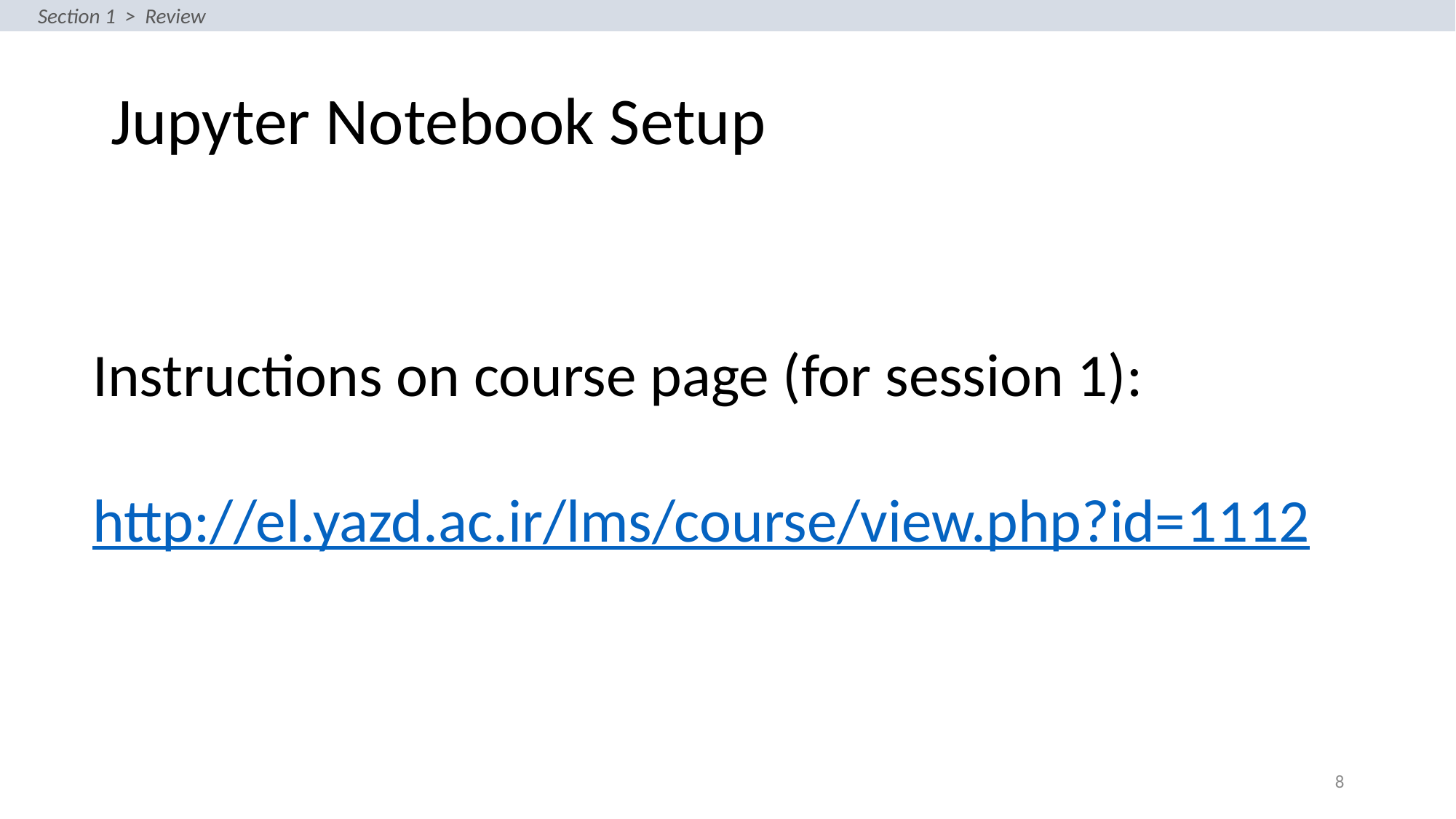

Section 1  >  Review
# Jupyter Notebook Setup

Instructions on course page (for session 1):

http://el.yazd.ac.ir/lms/course/view.php?id=1112

8